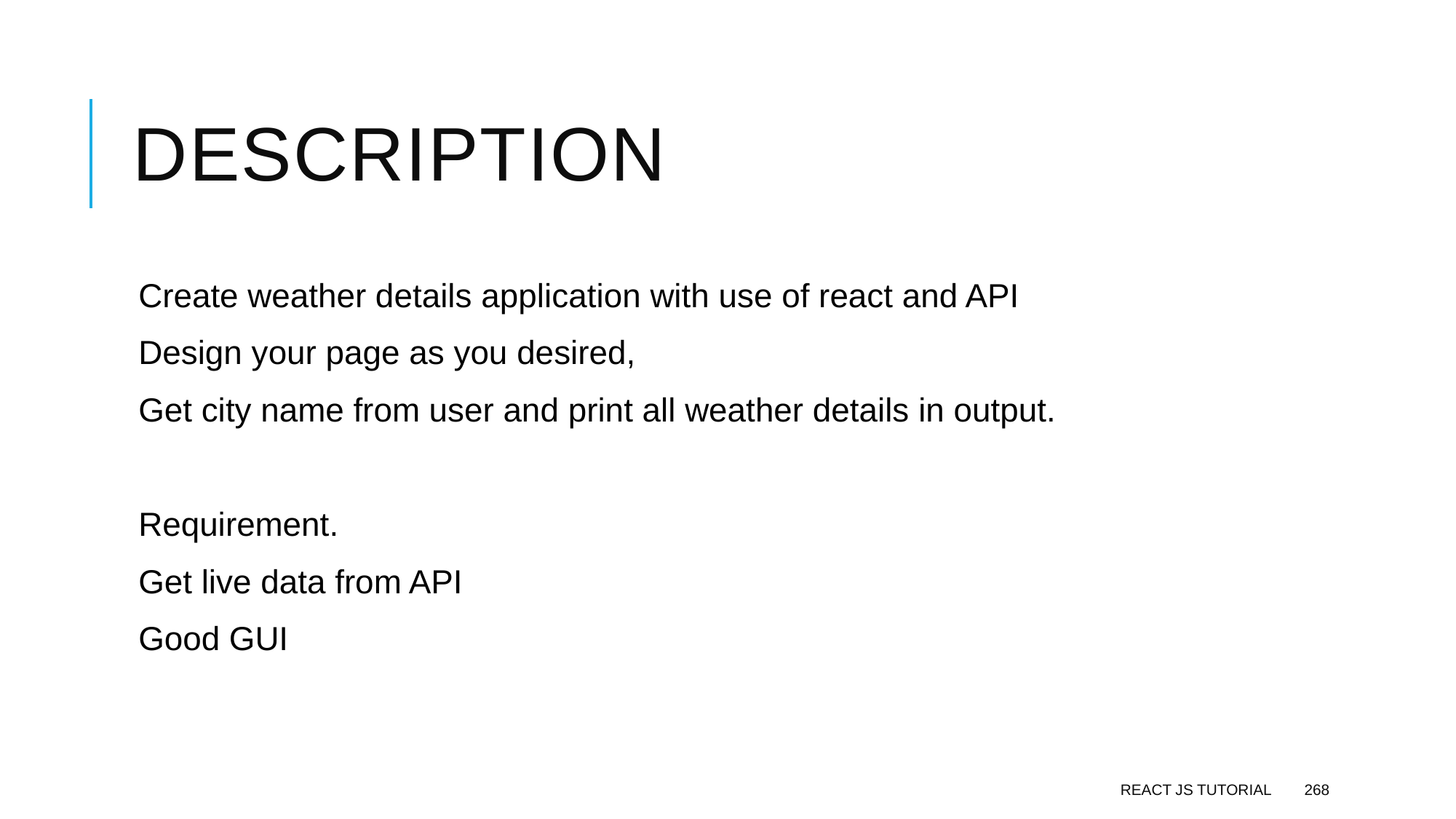

# description
Create weather details application with use of react and API
Design your page as you desired,
Get city name from user and print all weather details in output.

Requirement.
Get live data from API
Good GUI

React JS Tutorial
268